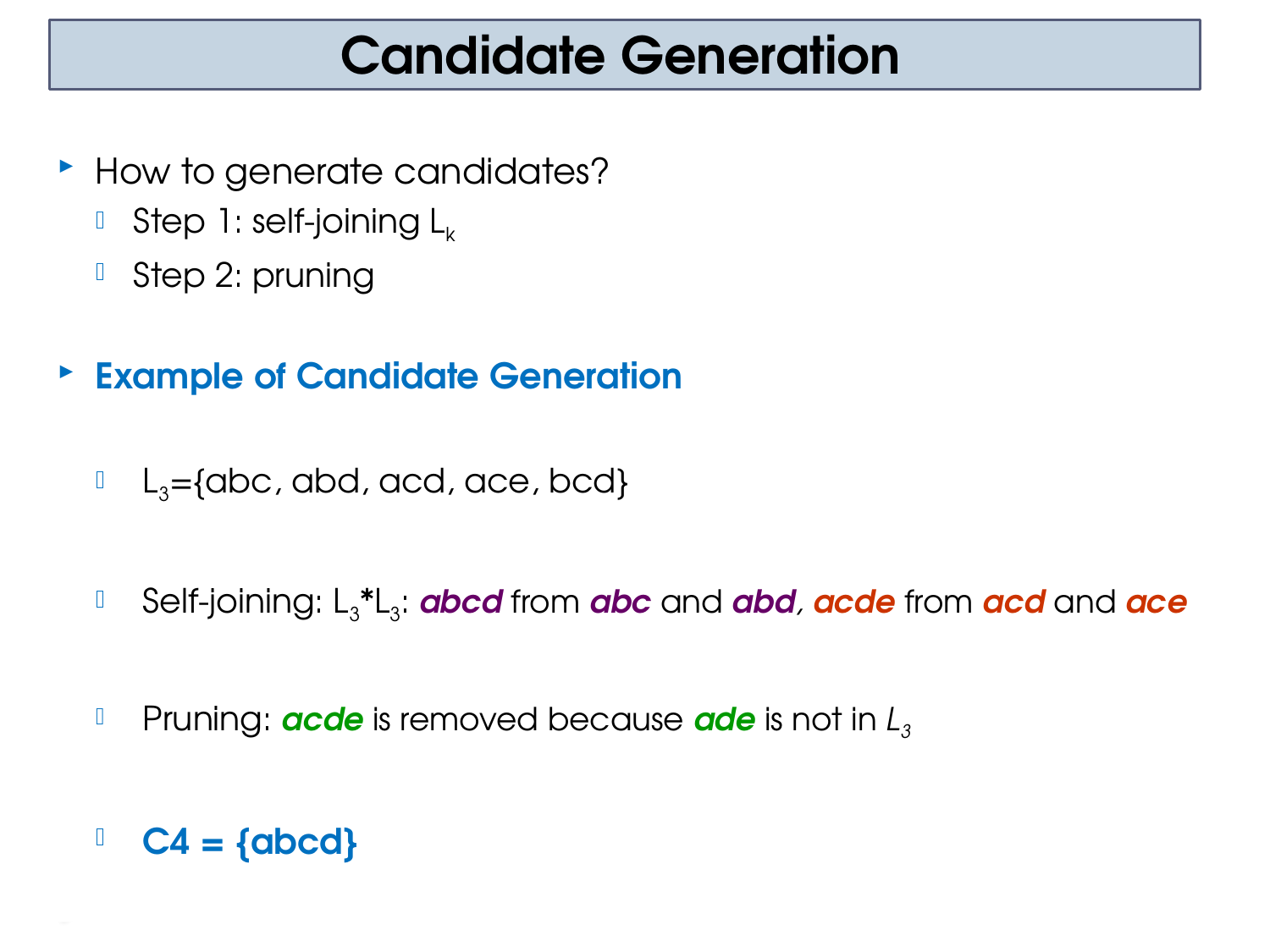

Candidate Generation

How to generate candidates?
Step 1: self-joining Lk
Step 2: pruning

Example of Candidate Generation

 L3={abc, abd, acd, ace, bcd}

 Self-joining: L3*L3: abcd from abc and abd, acde from acd and ace

 Pruning: acde is removed because ade is not in L3

 C4 = {abcd}